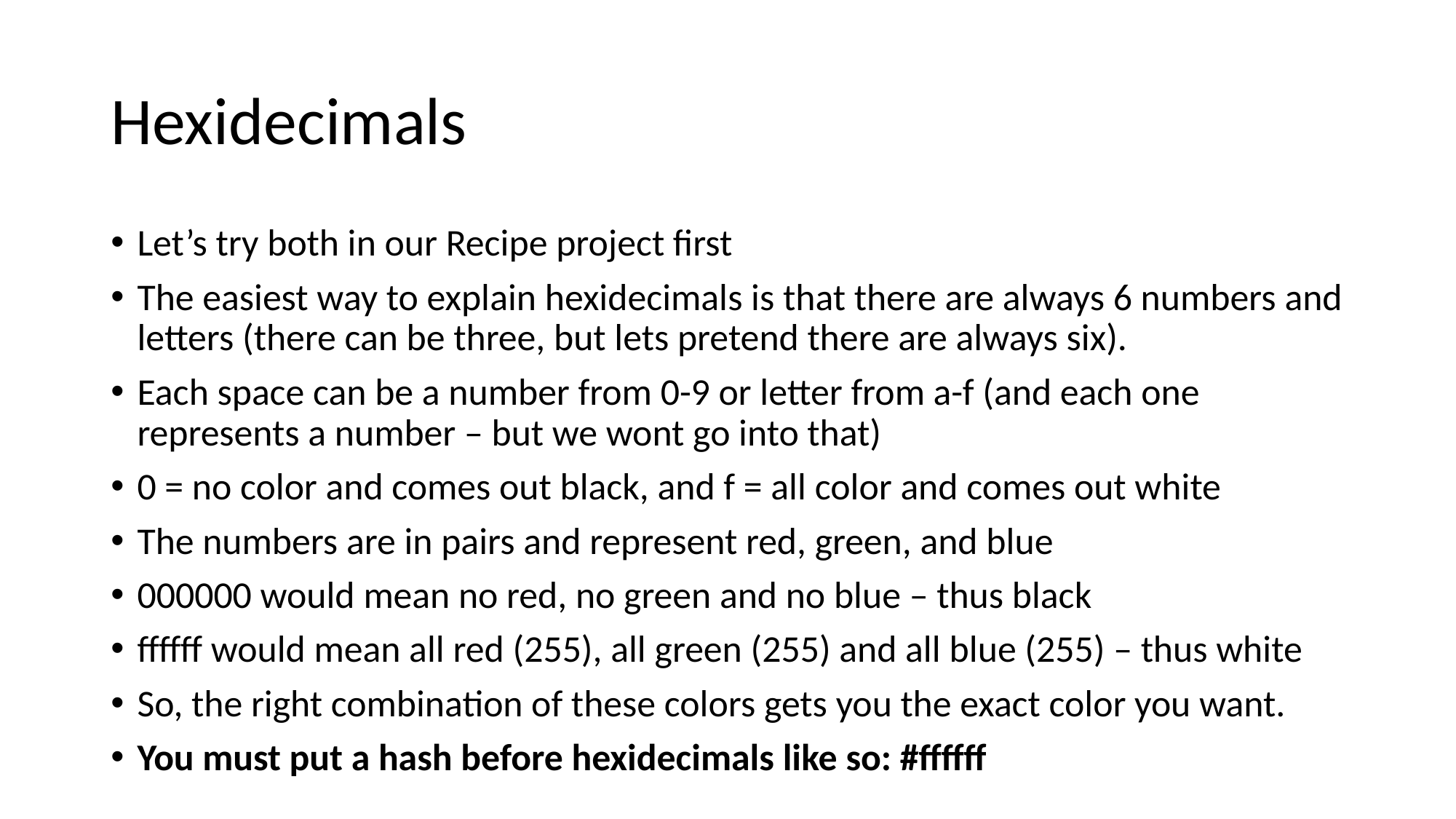

# Hexidecimals
Let’s try both in our Recipe project first
The easiest way to explain hexidecimals is that there are always 6 numbers and letters (there can be three, but lets pretend there are always six).
Each space can be a number from 0-9 or letter from a-f (and each one represents a number – but we wont go into that)
0 = no color and comes out black, and f = all color and comes out white
The numbers are in pairs and represent red, green, and blue
000000 would mean no red, no green and no blue – thus black
ffffff would mean all red (255), all green (255) and all blue (255) – thus white
So, the right combination of these colors gets you the exact color you want.
You must put a hash before hexidecimals like so: #ffffff